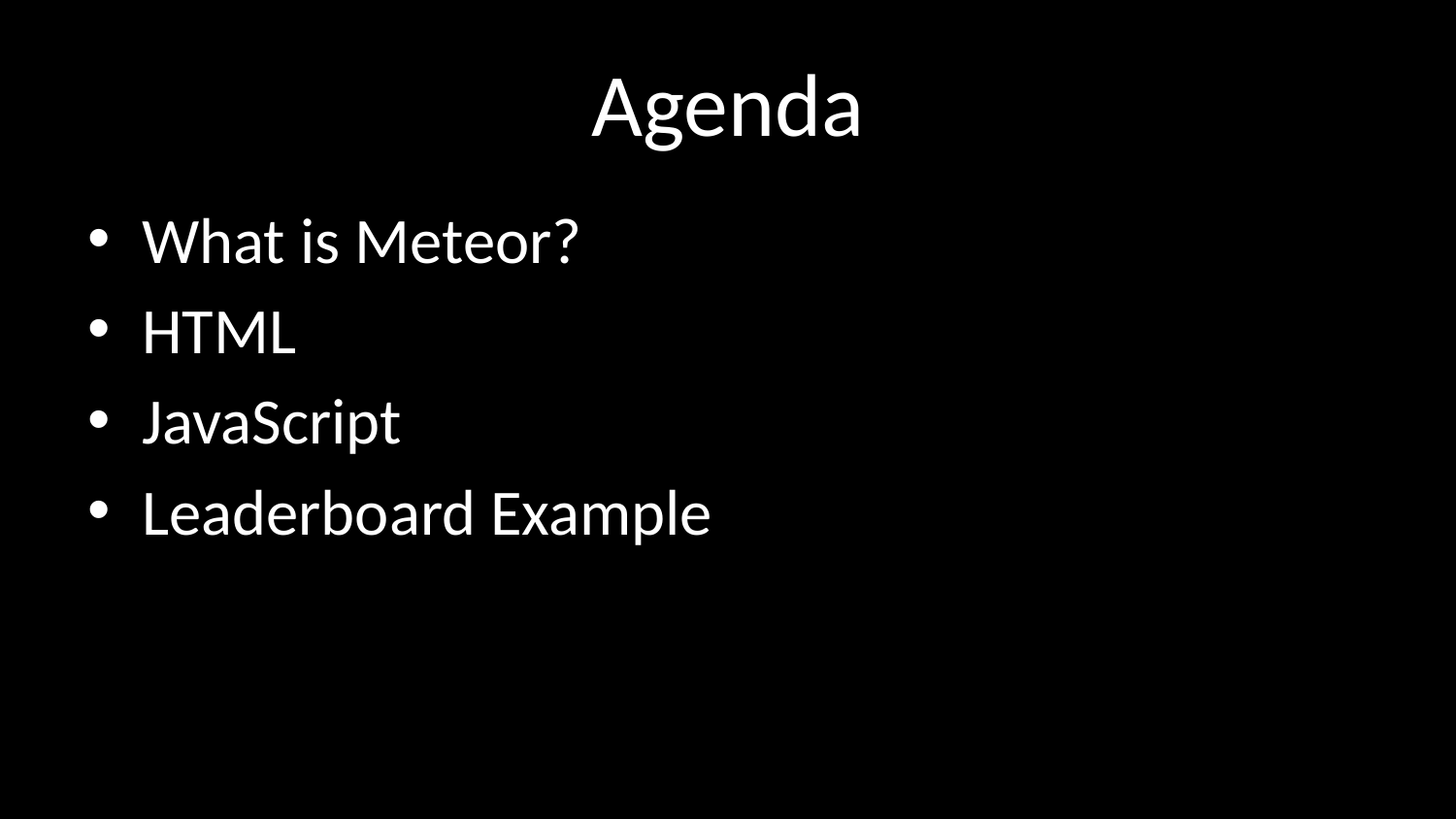

# Agenda
What is Meteor?
HTML
JavaScript
Leaderboard Example